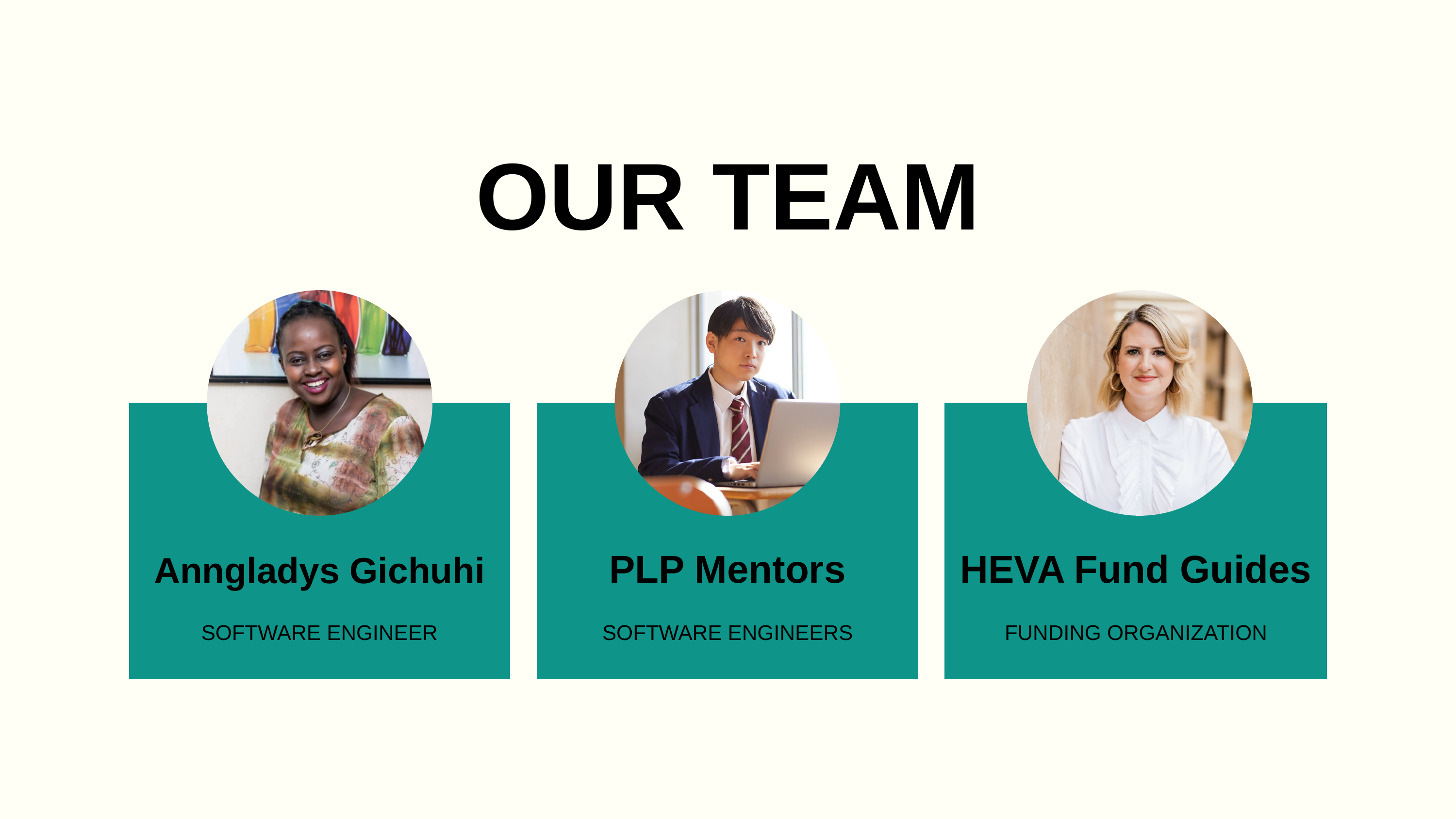

OUR TEAM

Anngladys Gichuhi
PLP Mentors
HEVA Fund Guides
SOFTWARE ENGINEER
SOFTWARE ENGINEERS
FUNDING ORGANIZATION